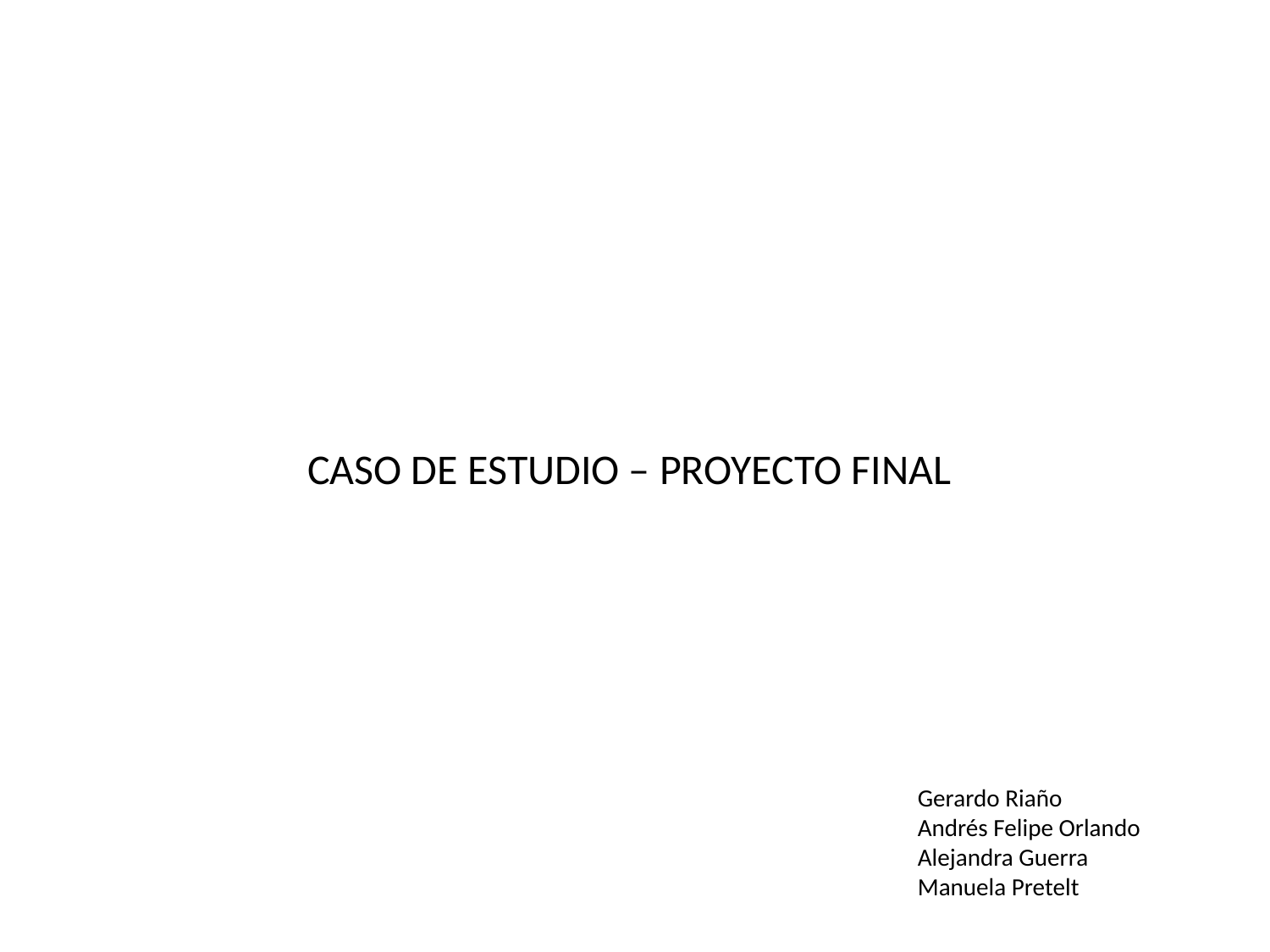

CASO DE ESTUDIO – PROYECTO FINAL
Gerardo Riaño
Andrés Felipe Orlando
Alejandra Guerra
Manuela Pretelt